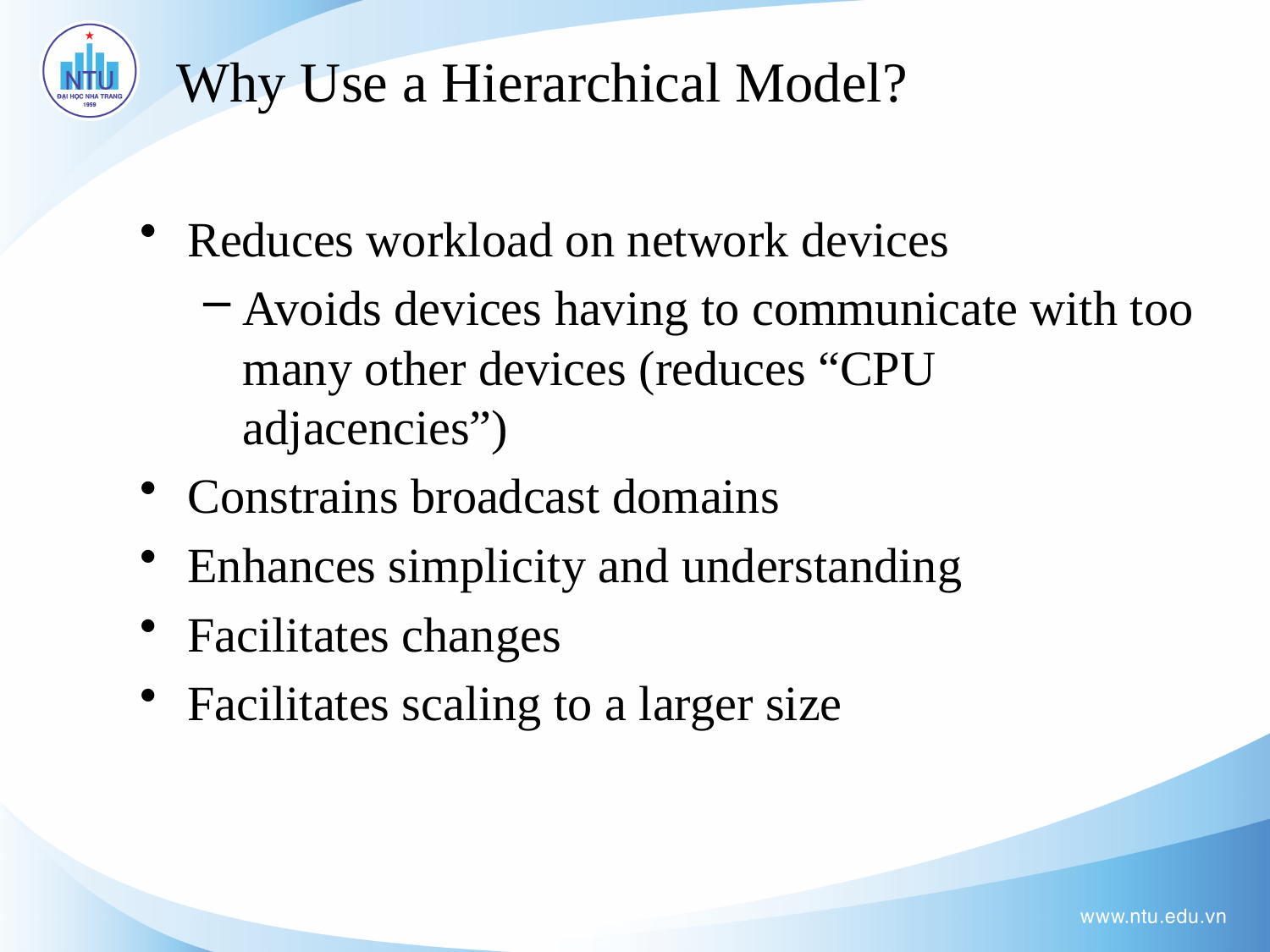

# Why Use a Hierarchical Model?
Reduces workload on network devices
Avoids devices having to communicate with too many other devices (reduces “CPU adjacencies”)
Constrains broadcast domains
Enhances simplicity and understanding
Facilitates changes
Facilitates scaling to a larger size